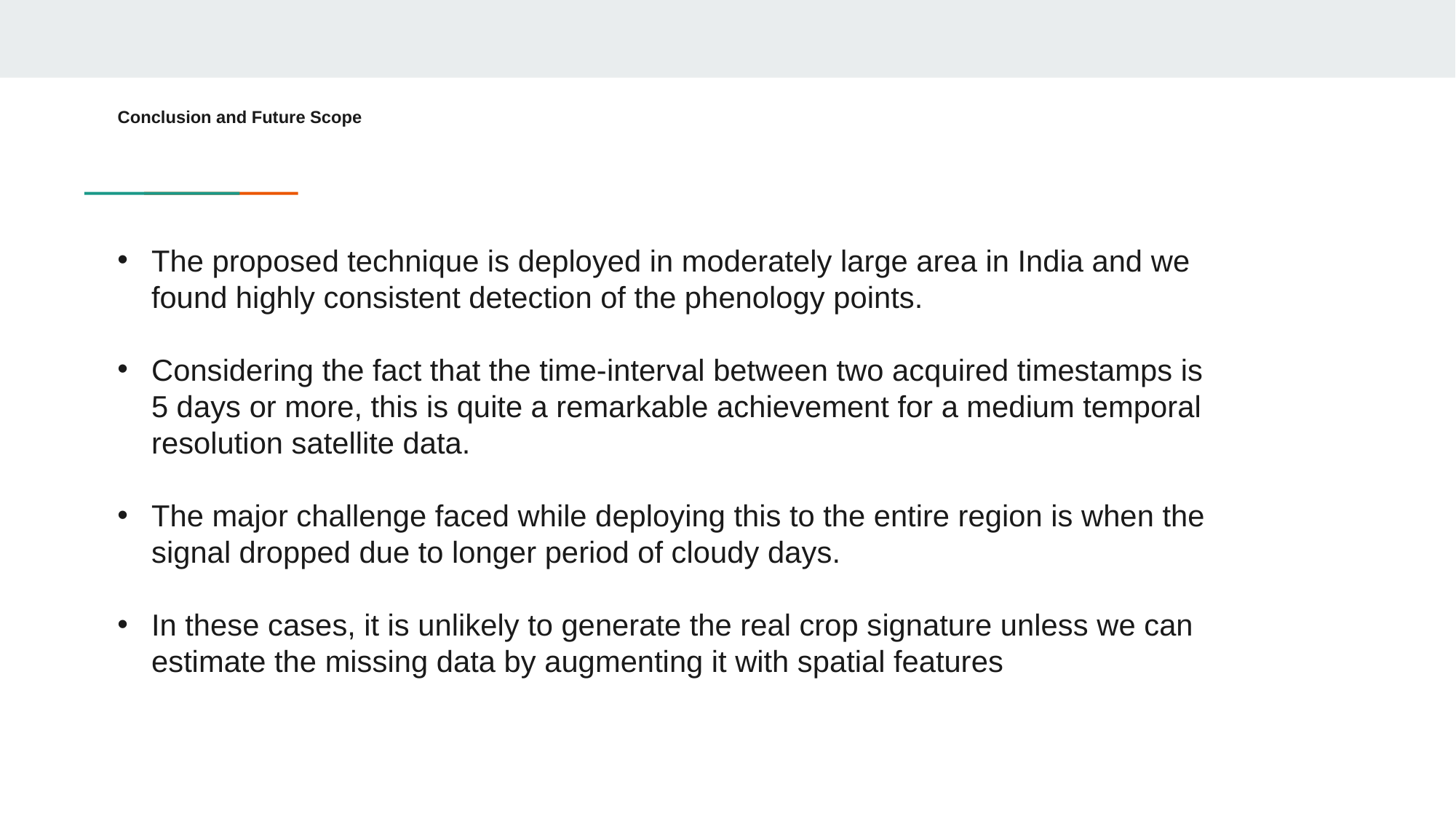

# Conclusion and Future Scope
The proposed technique is deployed in moderately large area in India and we found highly consistent detection of the phenology points.

Considering the fact that the time-interval between two acquired timestamps is 5 days or more, this is quite a remarkable achievement for a medium temporal resolution satellite data.

The major challenge faced while deploying this to the entire region is when the signal dropped due to longer period of cloudy days.

In these cases, it is unlikely to generate the real crop signature unless we can estimate the missing data by augmenting it with spatial features